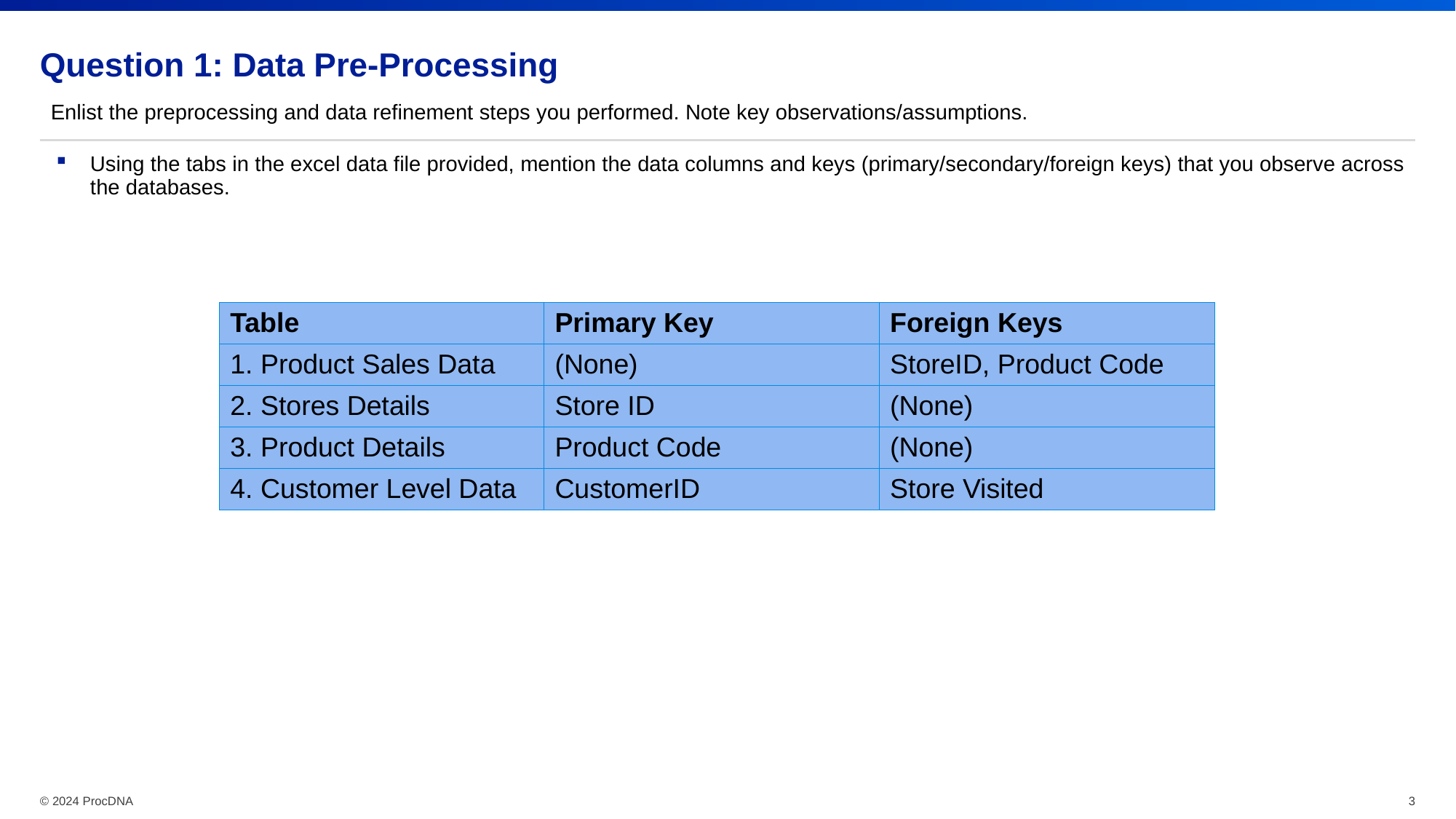

# Question 1: Data Pre-Processing
Enlist the preprocessing and data refinement steps you performed. Note key observations/assumptions.
Using the tabs in the excel data file provided, mention the data columns and keys (primary/secondary/foreign keys) that you observe across the databases.

| Table | Primary Key | Foreign Keys |
| --- | --- | --- |
| 1. Product Sales Data | (None) | StoreID, Product Code |
| 2. Stores Details | Store ID | (None) |
| 3. Product Details | Product Code | (None) |
| 4. Customer Level Data | CustomerID | Store Visited |
© 2024 ProcDNA
3